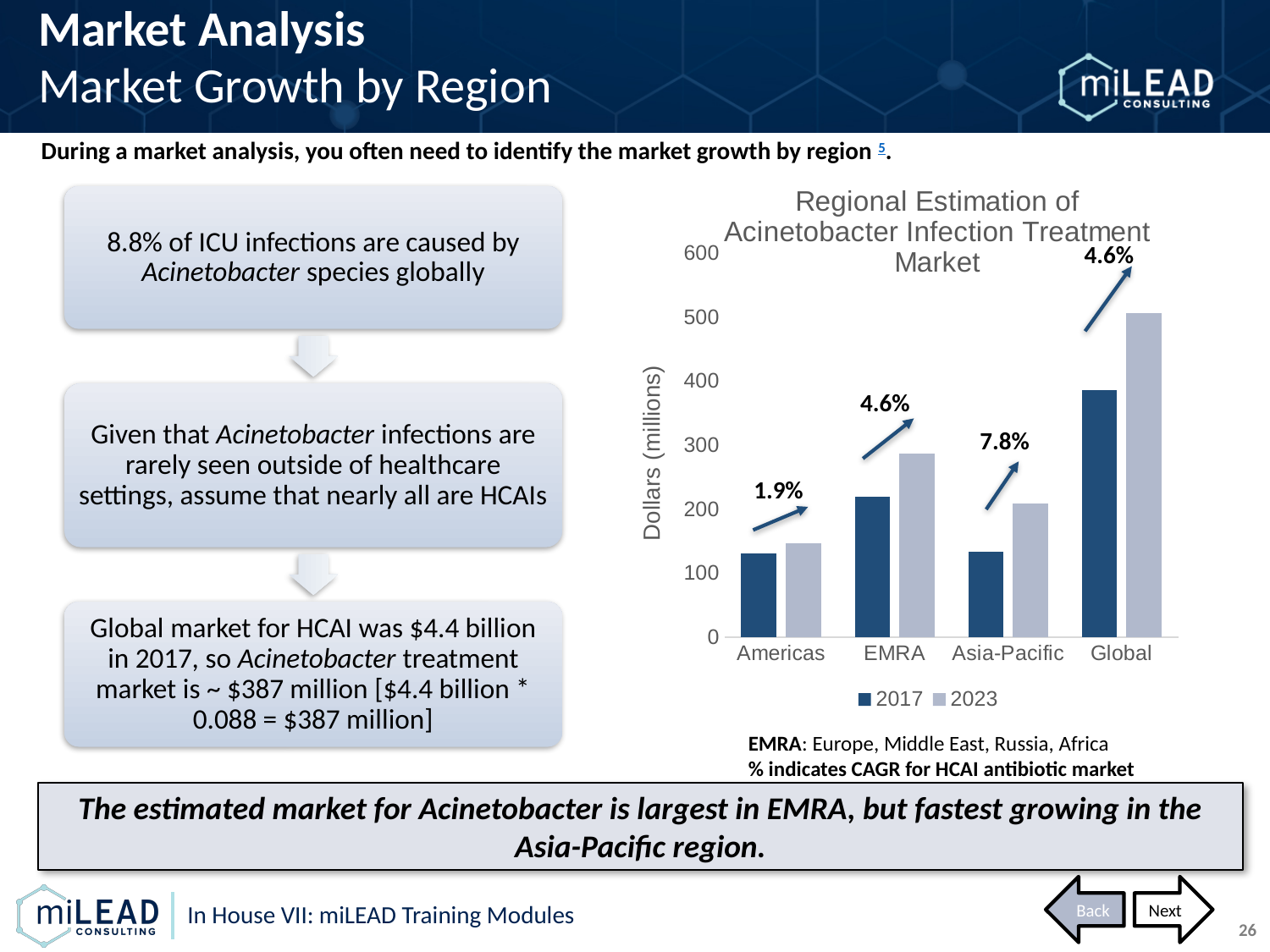

Market Analysis
Market Growth by Region
During a market analysis, you often need to identify the market growth by region 5.

### Chart: Regional Estimation of Acinetobacter Infection Treatment Market

| Category | 2017 | 2023 |
|---|---|---|
| Americas | 131.06625 | 146.73749999999998 |
| EMRA | 219.05 | 286.8875 |
| Asia-Pacific | 133.5642 | 209.29659999999998 |
| Global | 385.63359999999994 | 505.6304 |
8.8% of ICU infections are caused by Acinetobacter species globally

Given that Acinetobacter infections are rarely seen outside of healthcare settings, assume that nearly all are HCAIs

Global market for HCAI was $4.4 billion in 2017, so Acinetobacter treatment market is ~ $387 million [$4.4 billion * 0.088 = $387 million]
 4.6%
 4.6%
 7.8%
 1.9%
EMRA: Europe, Middle East, Russia, Africa
% indicates CAGR for HCAI antibiotic market
The estimated market for Acinetobacter is largest in EMRA, but fastest growing in the Asia-Pacific region.
Back
Next